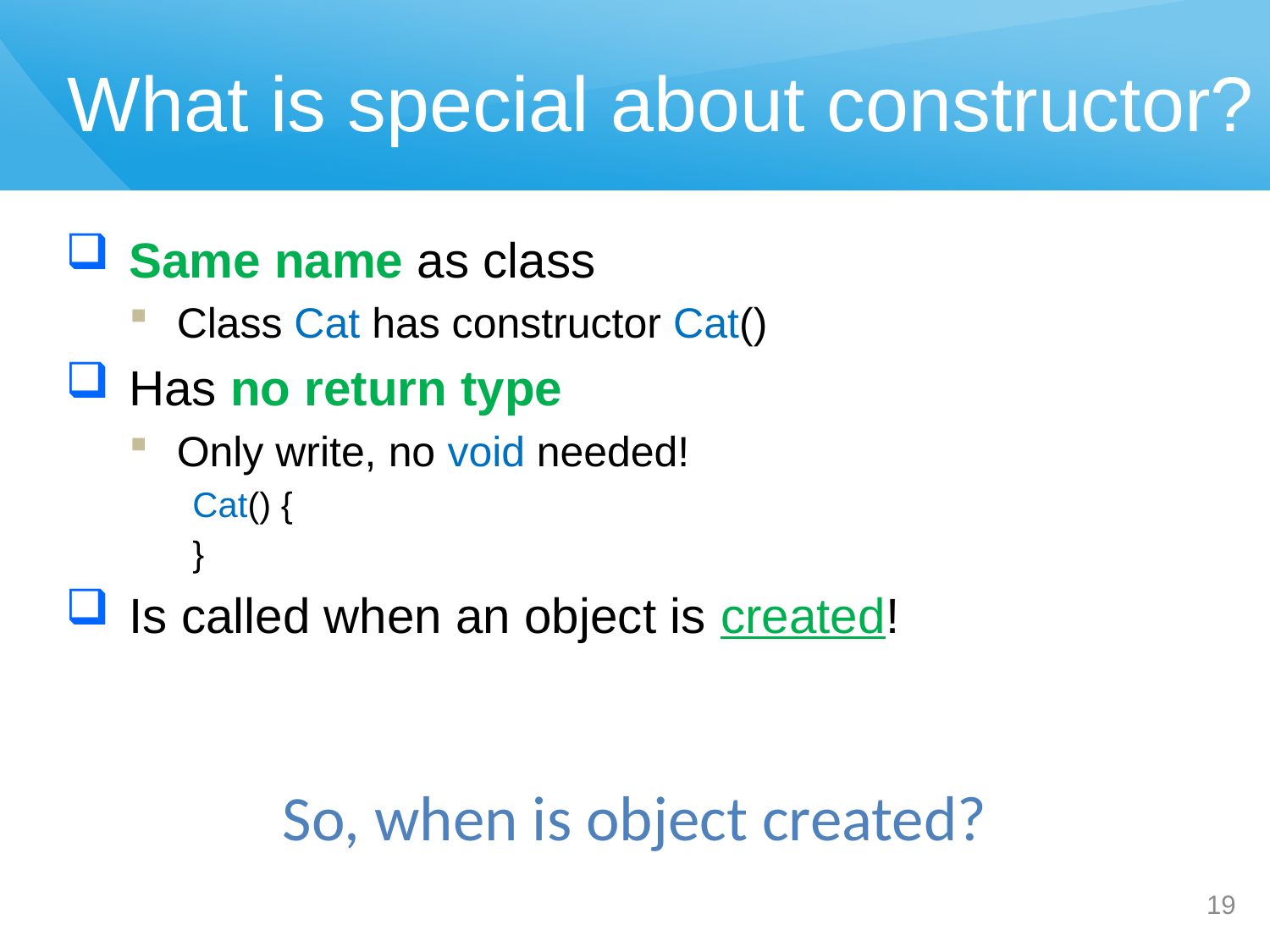

# What is special about constructor?
Same name as class
Class Cat has constructor Cat()
Has no return type
Only write, no void needed!
Cat() {
}
Is called when an object is created!

So, when is object created?
19